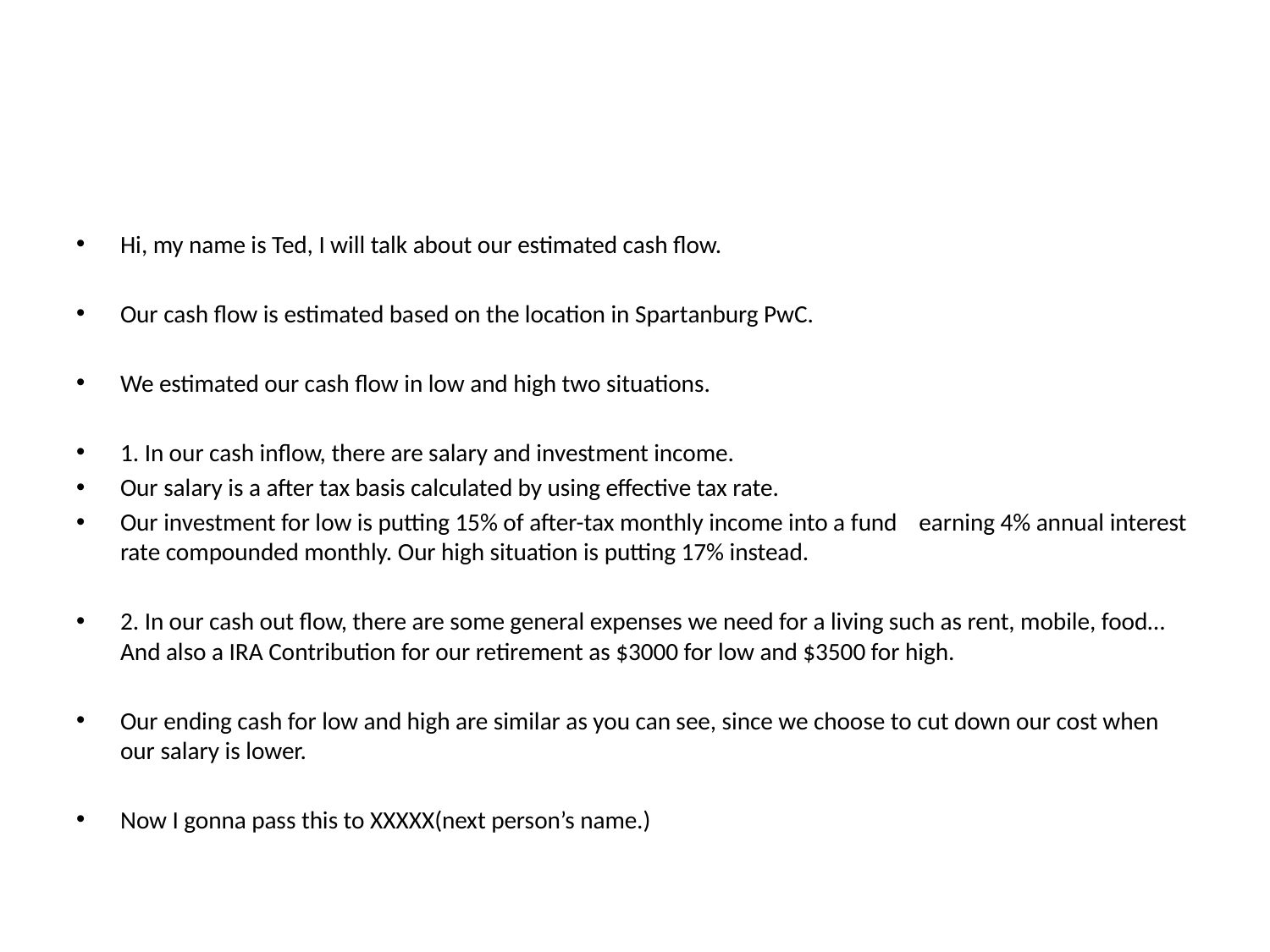

#
Hi, my name is Ted, I will talk about our estimated cash flow.

Our cash flow is estimated based on the location in Spartanburg PwC.

We estimated our cash flow in low and high two situations.

1. In our cash inflow, there are salary and investment income.
Our salary is a after tax basis calculated by using effective tax rate.
Our investment for low is putting 15% of after-tax monthly income into a fund    earning 4% annual interest rate compounded monthly. Our high situation is putting 17% instead.

2. In our cash out flow, there are some general expenses we need for a living such as rent, mobile, food… And also a IRA Contribution for our retirement as $3000 for low and $3500 for high.

Our ending cash for low and high are similar as you can see, since we choose to cut down our cost when our salary is lower.

Now I gonna pass this to XXXXX(next person’s name.)